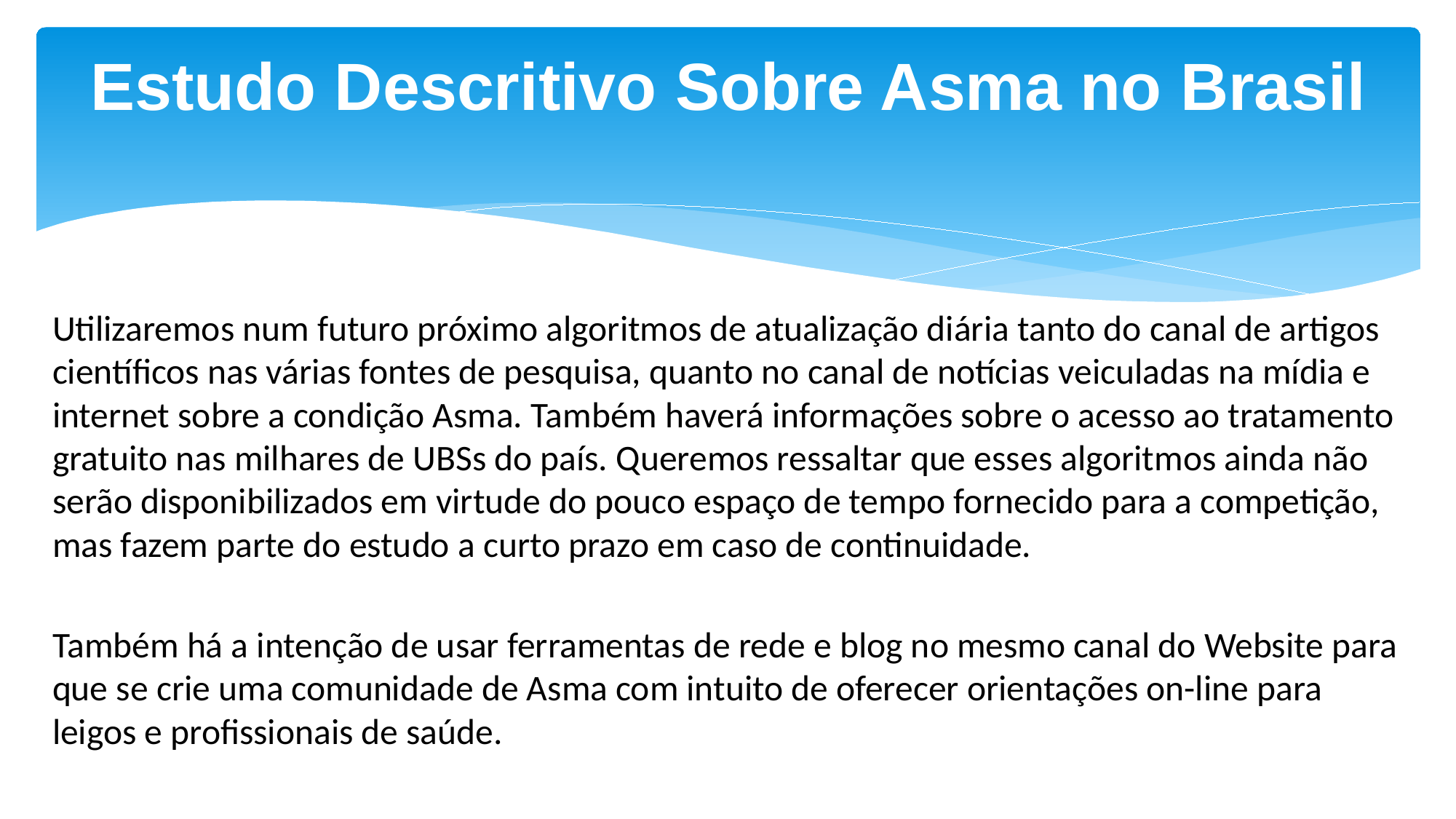

Estudo Descritivo Sobre Asma no Brasil
Utilizaremos num futuro próximo algoritmos de atualização diária tanto do canal de artigos científicos nas várias fontes de pesquisa, quanto no canal de notícias veiculadas na mídia e internet sobre a condição Asma. Também haverá informações sobre o acesso ao tratamento gratuito nas milhares de UBSs do país. Queremos ressaltar que esses algoritmos ainda não serão disponibilizados em virtude do pouco espaço de tempo fornecido para a competição, mas fazem parte do estudo a curto prazo em caso de continuidade.

Também há a intenção de usar ferramentas de rede e blog no mesmo canal do Website para que se crie uma comunidade de Asma com intuito de oferecer orientações on-line para leigos e profissionais de saúde.